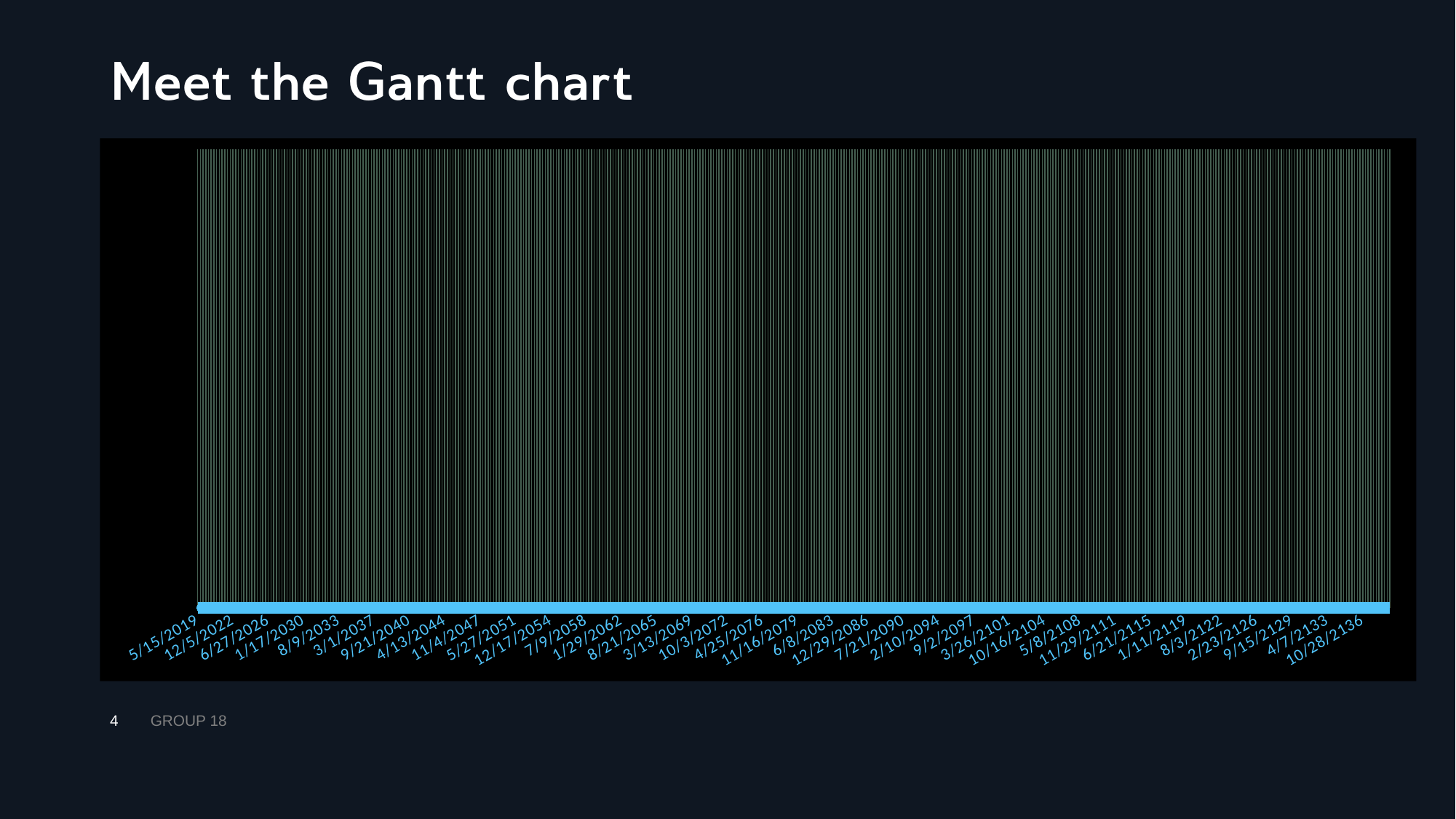

# Meet the Gantt chart

### Chart

| Category |  | Today |  |
|---|---|---|---|
GROUP 18
4